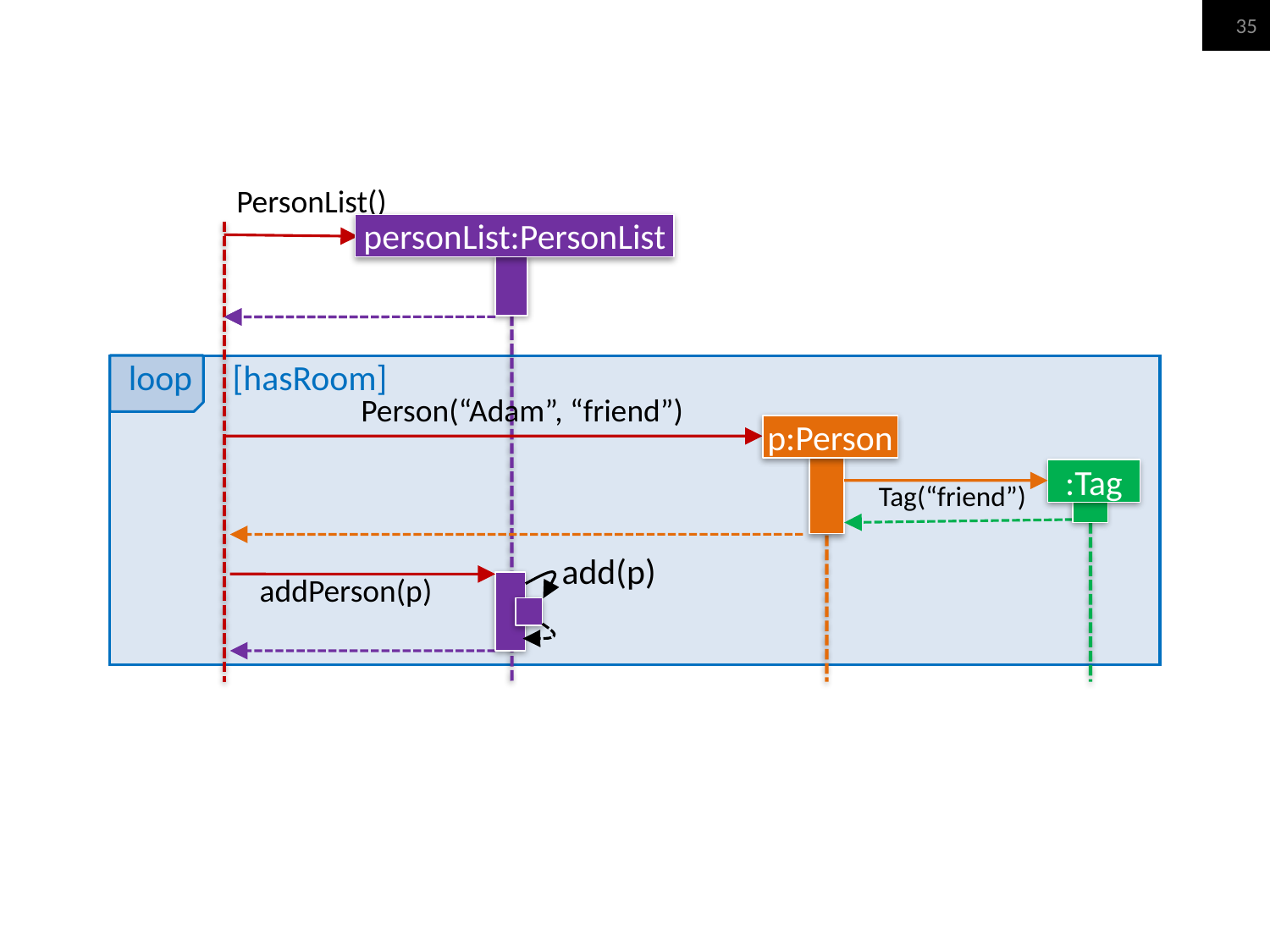

35
PersonList()
personList:PersonList

loop     [hasRoom]

Person(“Adam”, “friend”)
p:Person

:Tag
Tag(“friend”)

add(p)
addPerson(p)